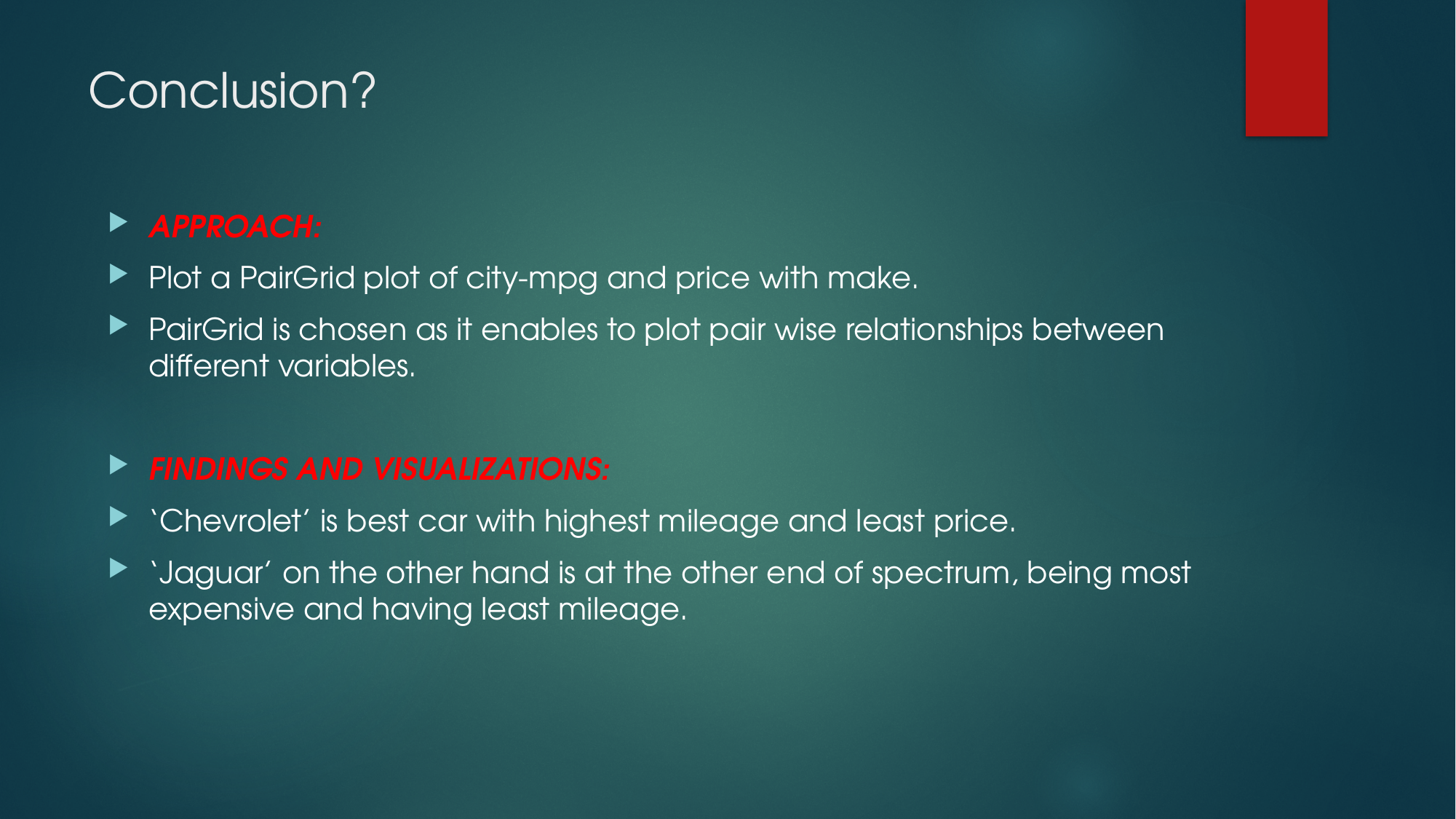

# Conclusion?
APPROACH:
Plot a PairGrid plot of city-mpg and price with make.
PairGrid is chosen as it enables to plot pair wise relationships between different variables.

FINDINGS AND VISUALIZATIONS:
‘Chevrolet’ is best car with highest mileage and least price.
‘Jaguar’ on the other hand is at the other end of spectrum, being most expensive and having least mileage.